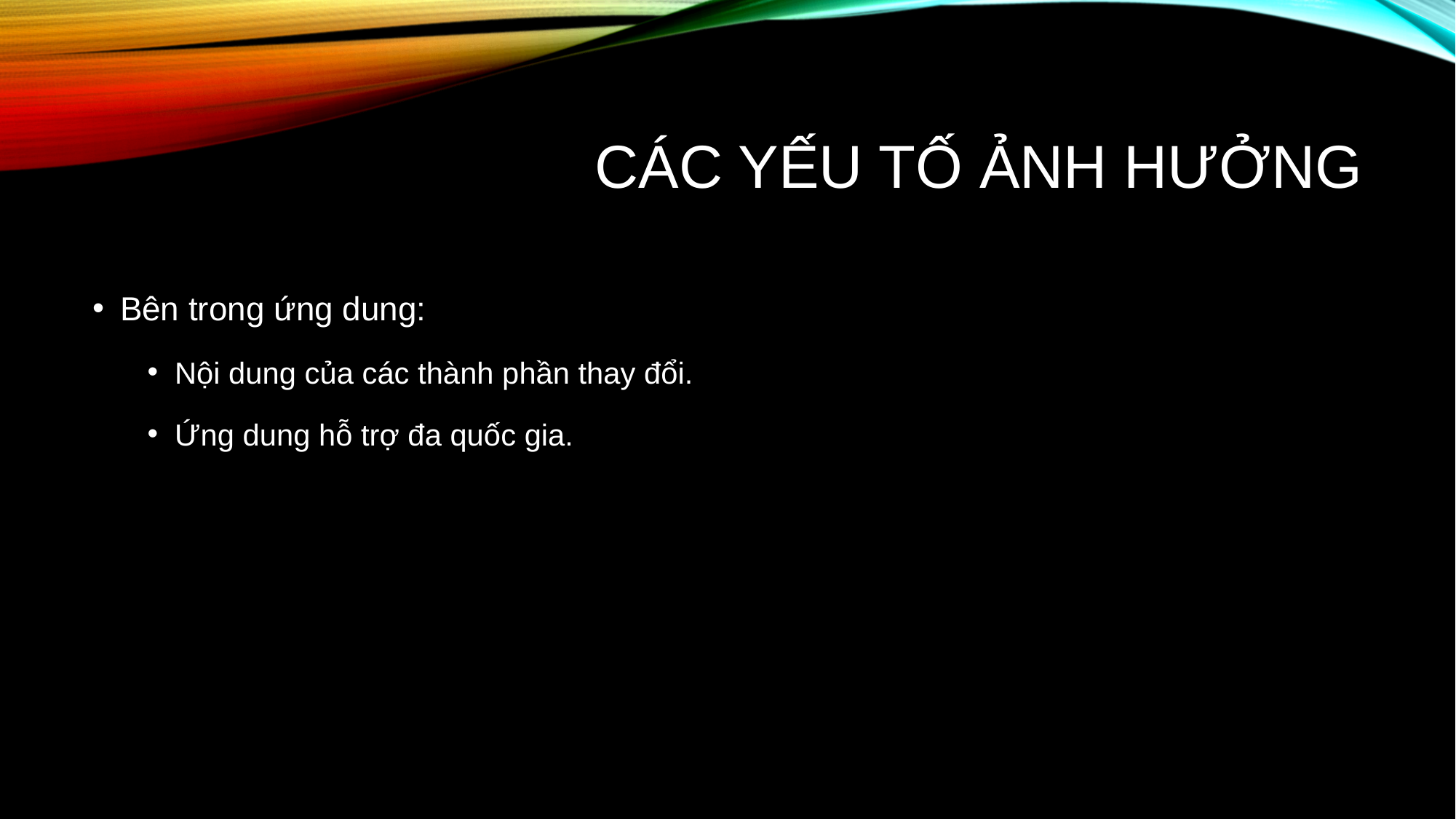

# Các yếu Tố ảnh hưởng
Bên trong ứng dung:
Nội dung của các thành phần thay đổi.
Ứng dung hỗ trợ đa quốc gia.